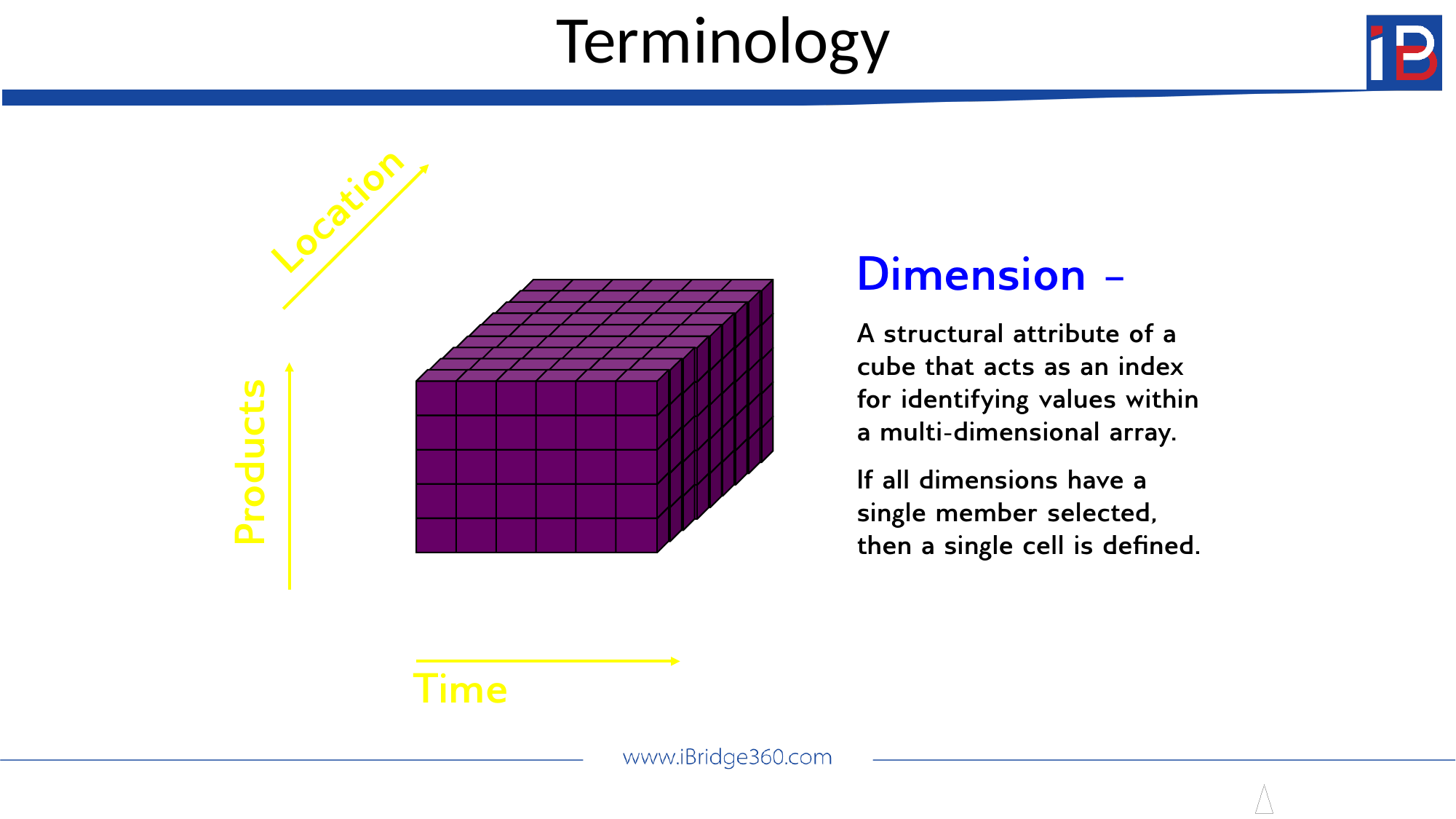

# Terminology

Location
Dimension –
A structural attribute of a cube that acts as an index for identifying values within a multi-dimensional array.
If all dimensions have a single member selected, then a single cell is defined.

Products
Time